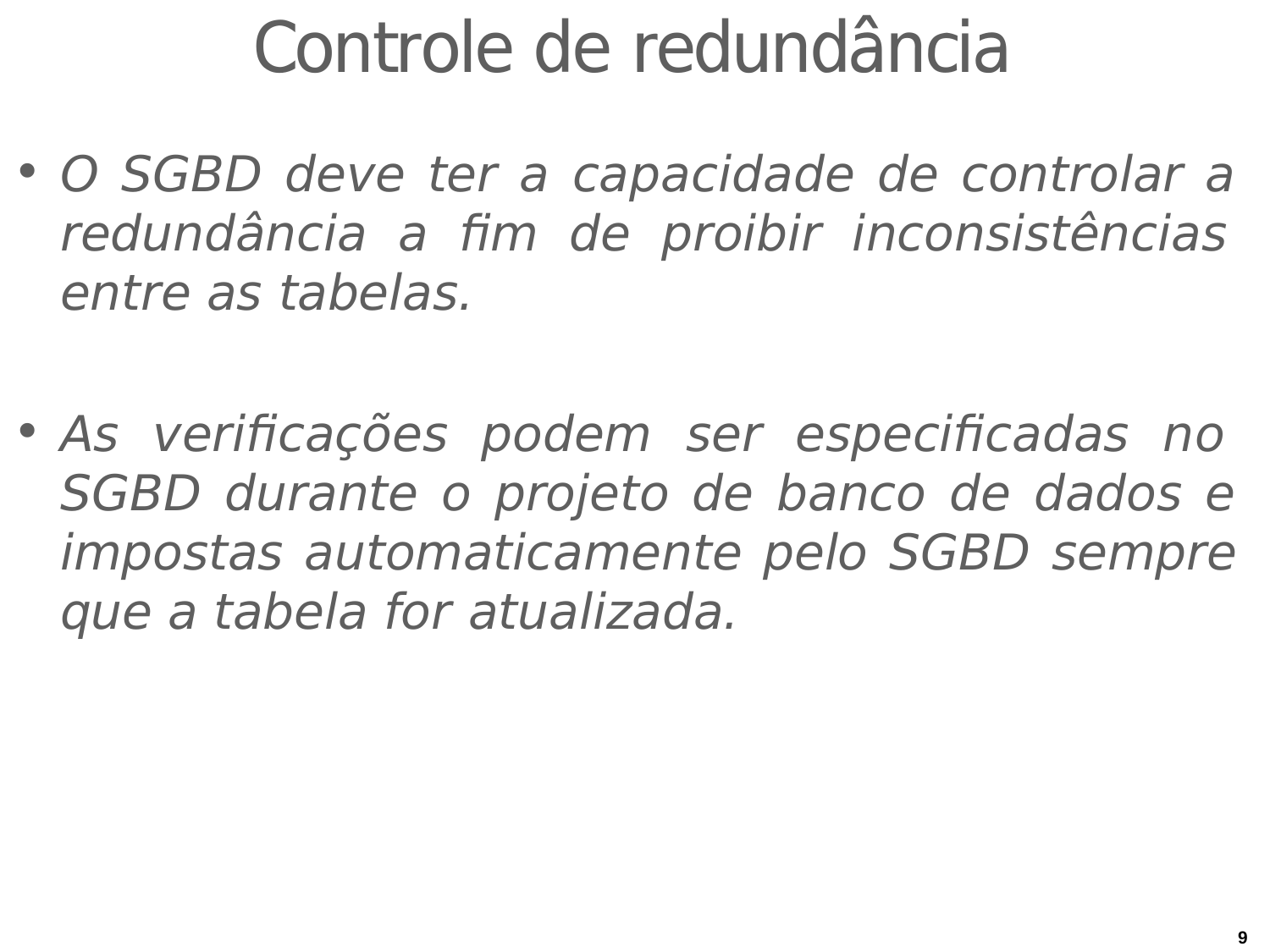

# Controle de redundância
O SGBD deve ter a capacidade de controlar a  redundância a fim de proibir inconsistências  entre as tabelas.

As verificações podem ser especificadas no  SGBD durante o projeto de banco de dados e  impostas automaticamente pelo SGBD sempre  que a tabela for atualizada.
9